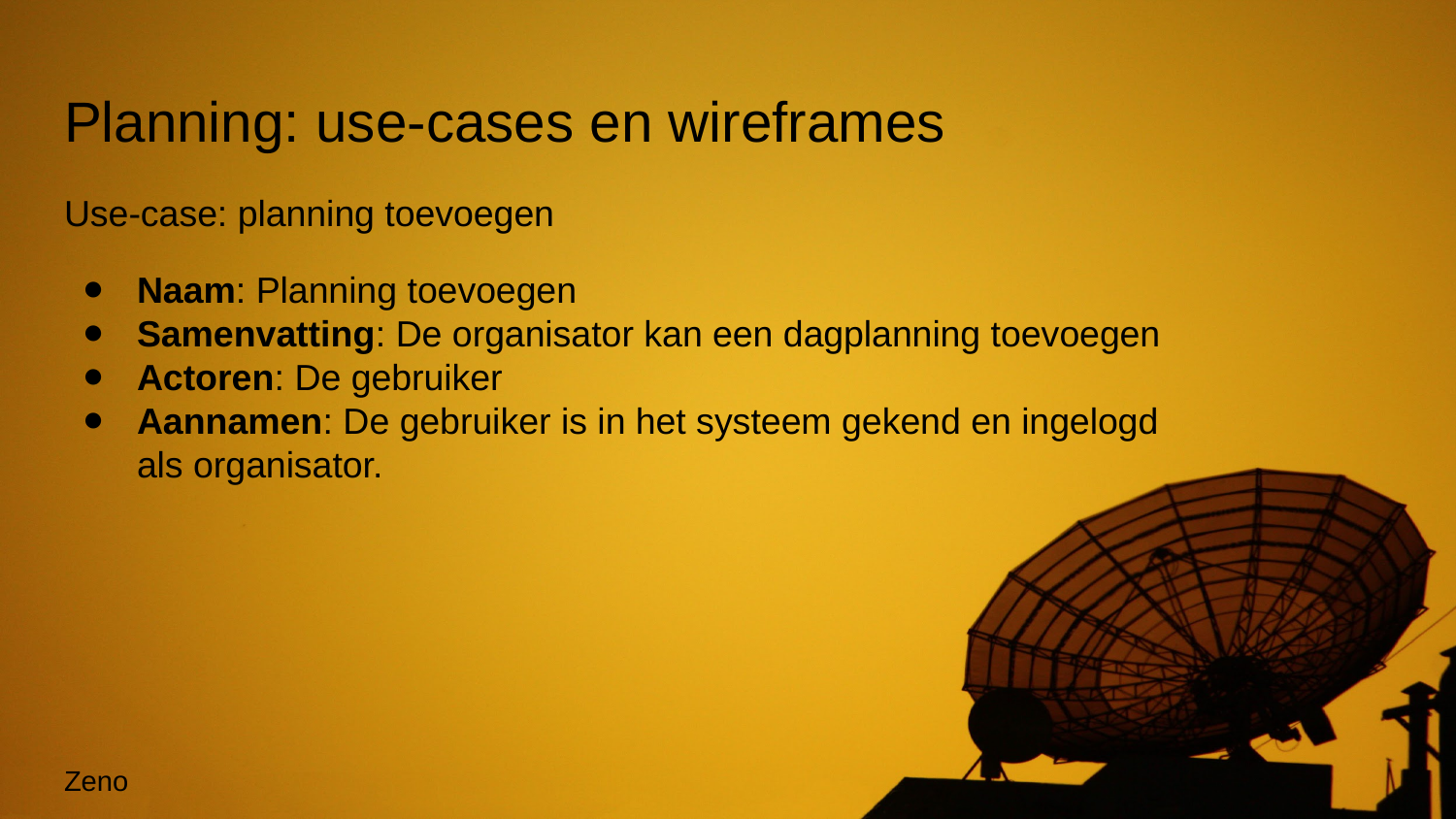

# Planning: use-cases en wireframes
Use-case: planning toevoegen
Naam: Planning toevoegen
Samenvatting: De organisator kan een dagplanning toevoegen
Actoren: De gebruiker
Aannamen: De gebruiker is in het systeem gekend en ingelogd                   als organisator.

Zeno